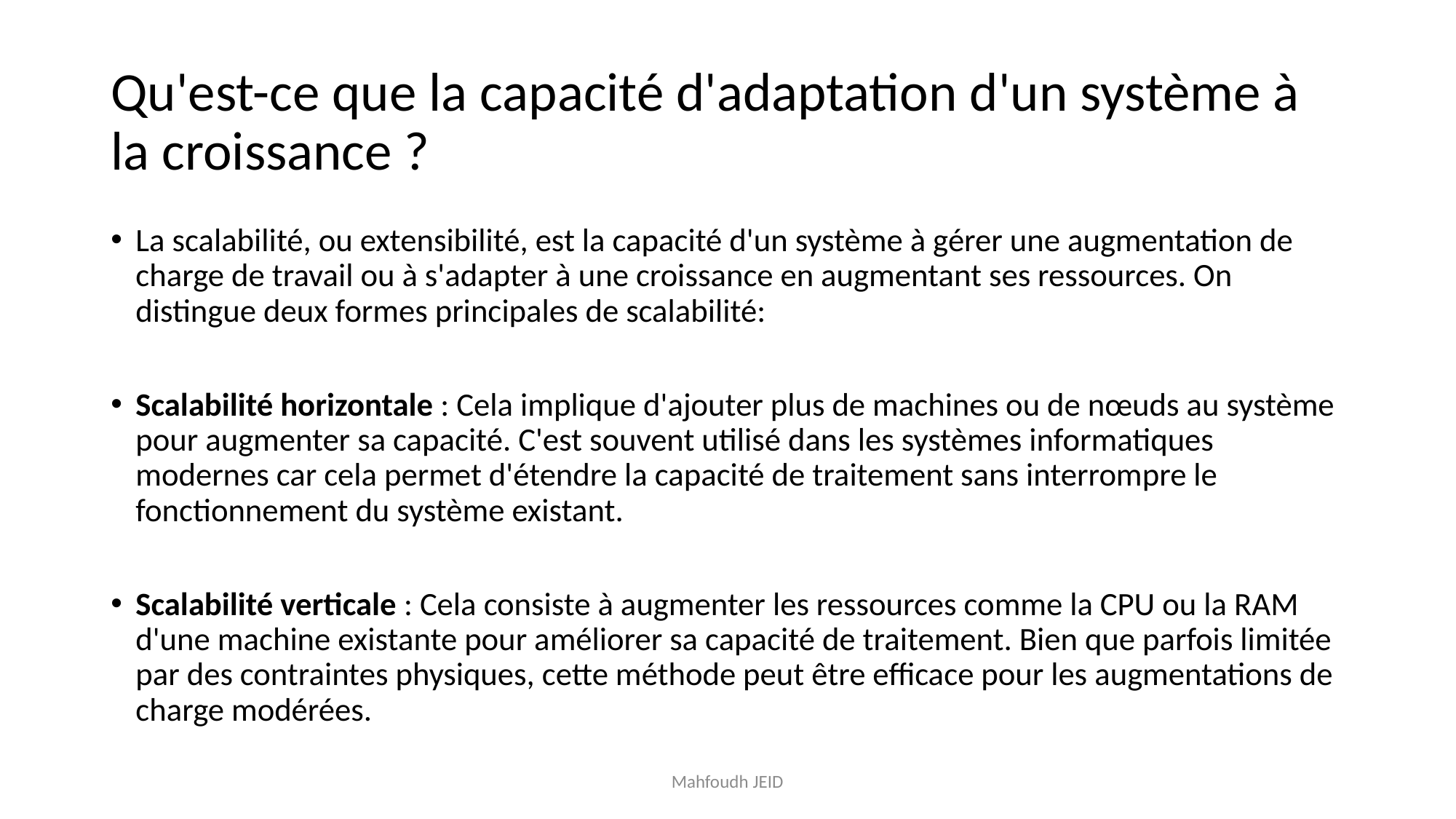

# Qu'est-ce que la capacité d'adaptation d'un système à la croissance ?
La scalabilité, ou extensibilité, est la capacité d'un système à gérer une augmentation de charge de travail ou à s'adapter à une croissance en augmentant ses ressources. On distingue deux formes principales de scalabilité:

Scalabilité horizontale : Cela implique d'ajouter plus de machines ou de nœuds au système pour augmenter sa capacité. C'est souvent utilisé dans les systèmes informatiques modernes car cela permet d'étendre la capacité de traitement sans interrompre le fonctionnement du système existant.

Scalabilité verticale : Cela consiste à augmenter les ressources comme la CPU ou la RAM d'une machine existante pour améliorer sa capacité de traitement. Bien que parfois limitée par des contraintes physiques, cette méthode peut être efficace pour les augmentations de charge modérées.
Mahfoudh JEID